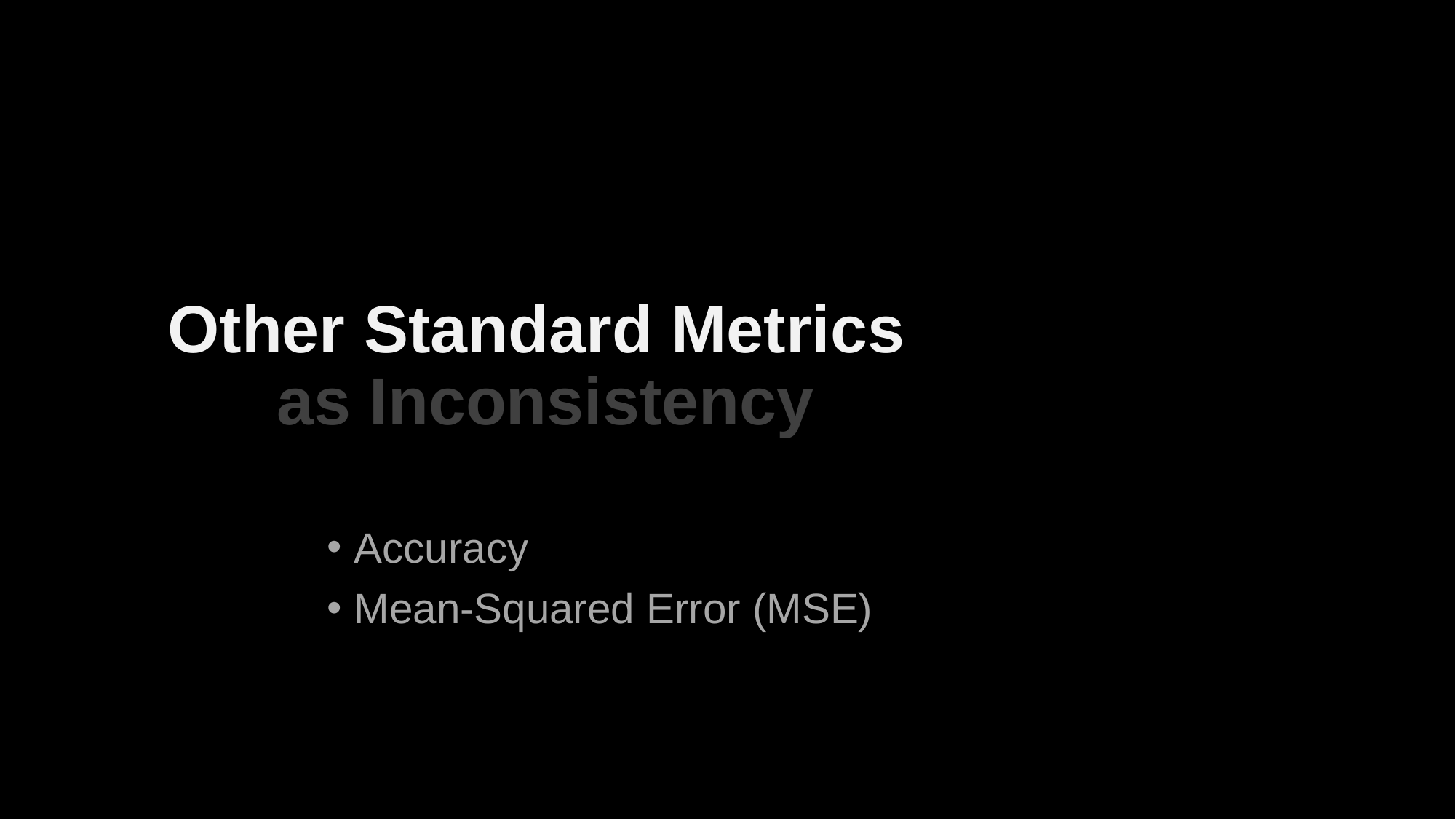

# Other Standard Metrics as Inconsistency
Accuracy
Mean-Squared Error (MSE)